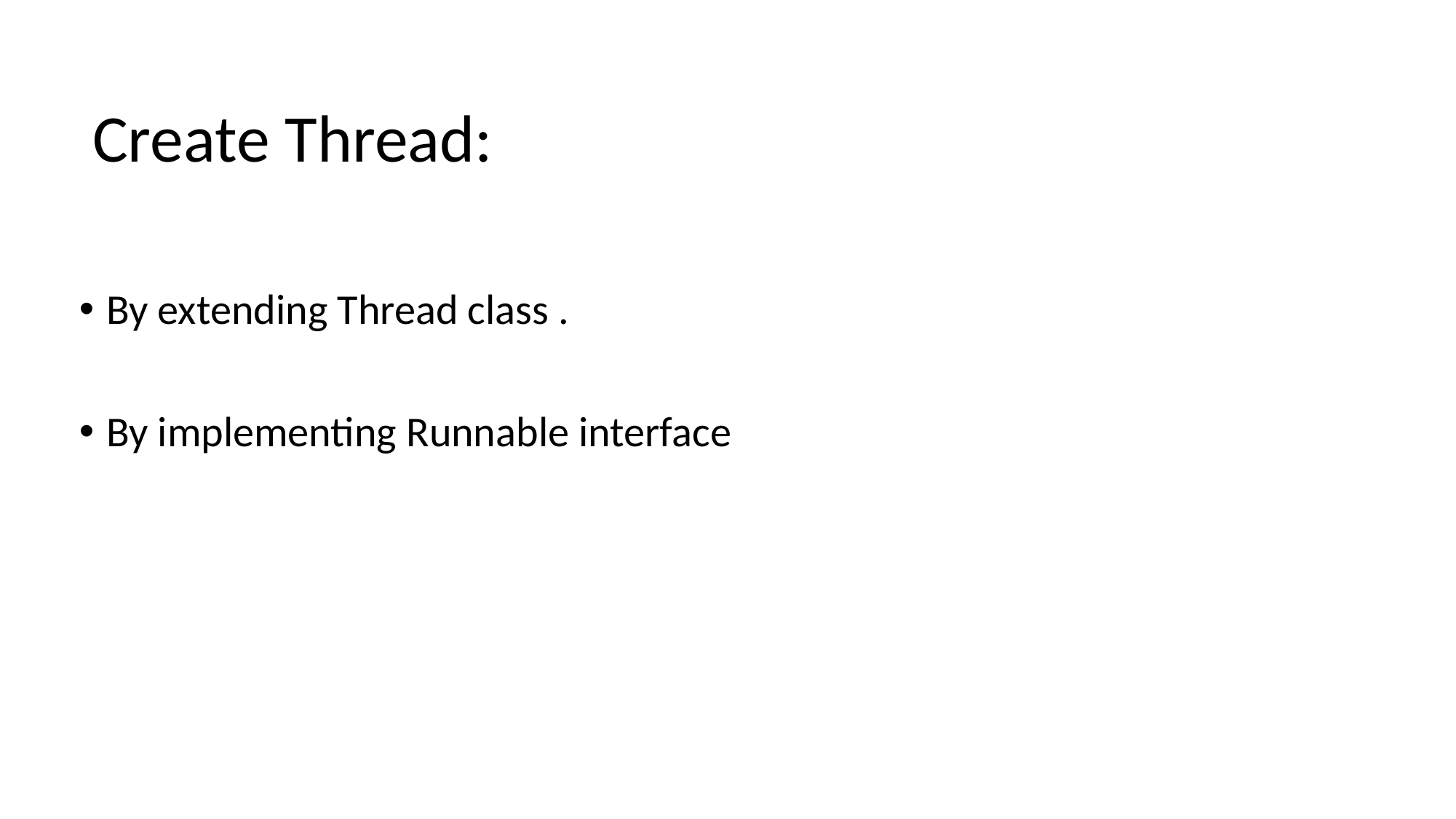

# Create Thread:
By extending Thread class .

By implementing Runnable interface